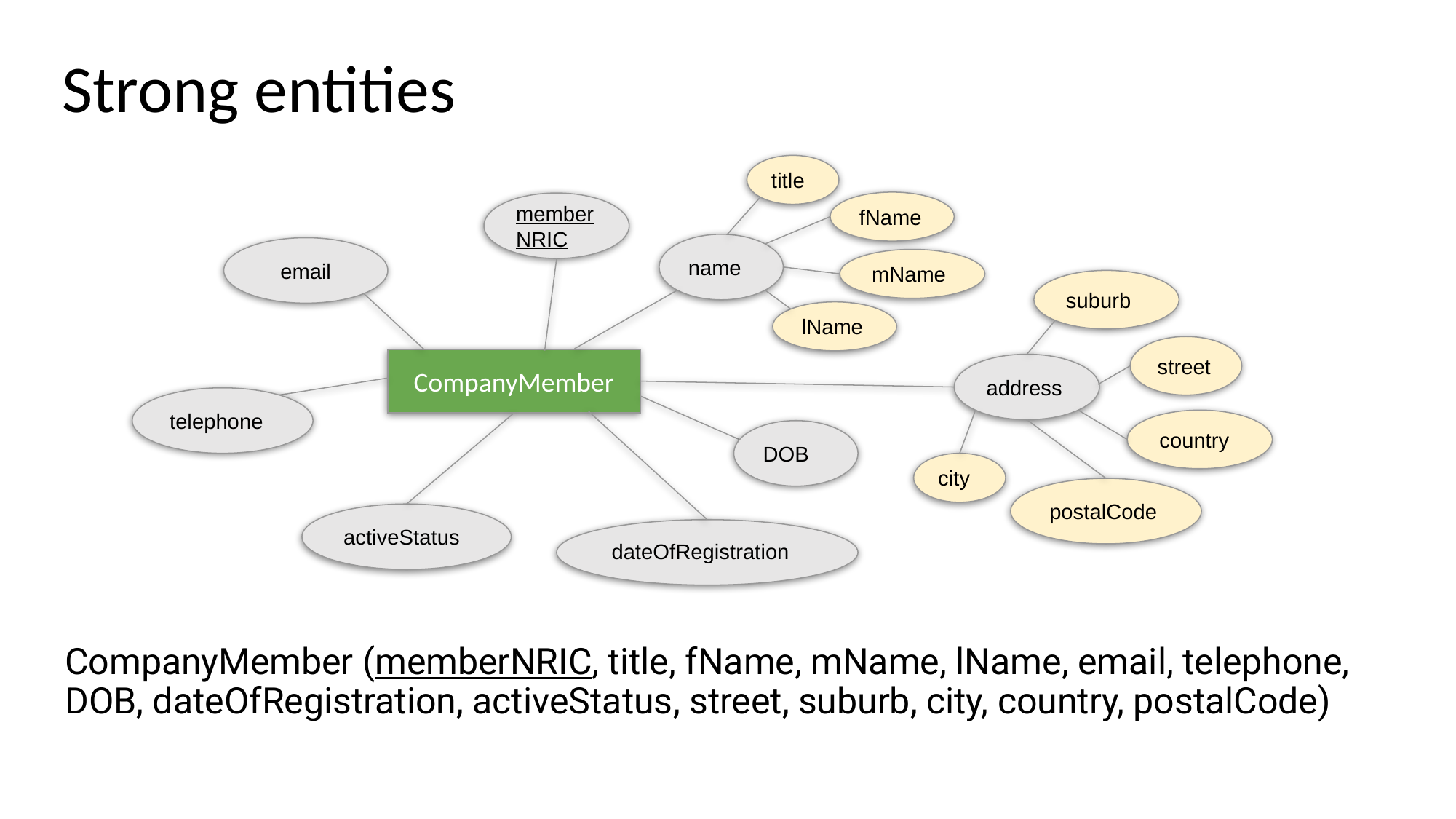

# Strong entities
title
fName
member
NRIC
name
email
mName
suburb
lName
street
CompanyMember
address
telephone
country
DOB
city
postalCode
activeStatus
dateOfRegistration
CompanyMember (memberNRIC, title, fName, mName, lName, email, telephone, DOB, dateOfRegistration, activeStatus, street, suburb, city, country, postalCode)